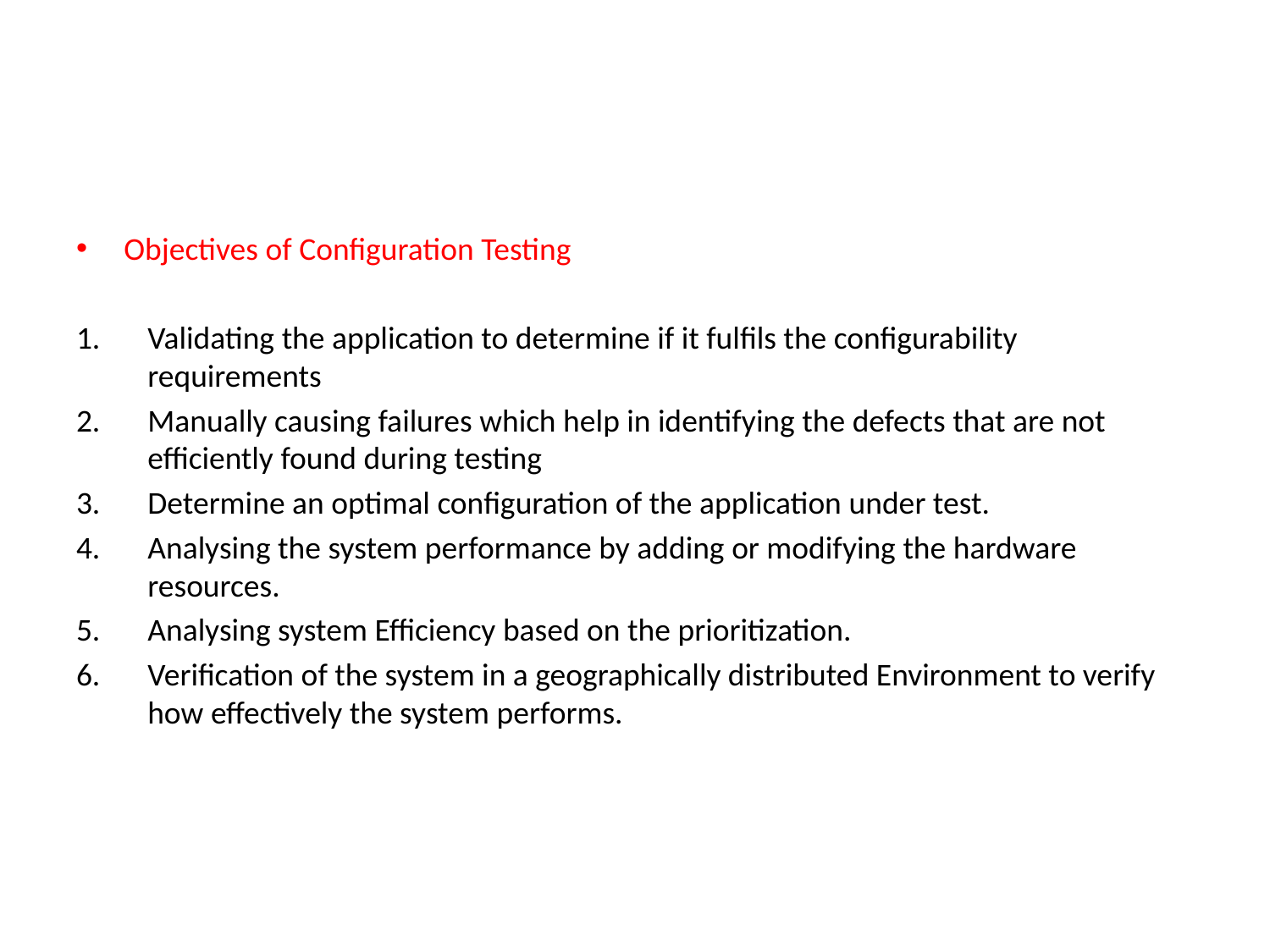

#
Objectives of Configuration Testing

Validating the application to determine if it fulfils the configurability requirements
Manually causing failures which help in identifying the defects that are not efficiently found during testing
Determine an optimal configuration of the application under test.
Analysing the system performance by adding or modifying the hardware resources.
Analysing system Efficiency based on the prioritization.
Verification of the system in a geographically distributed Environment to verify how effectively the system performs.